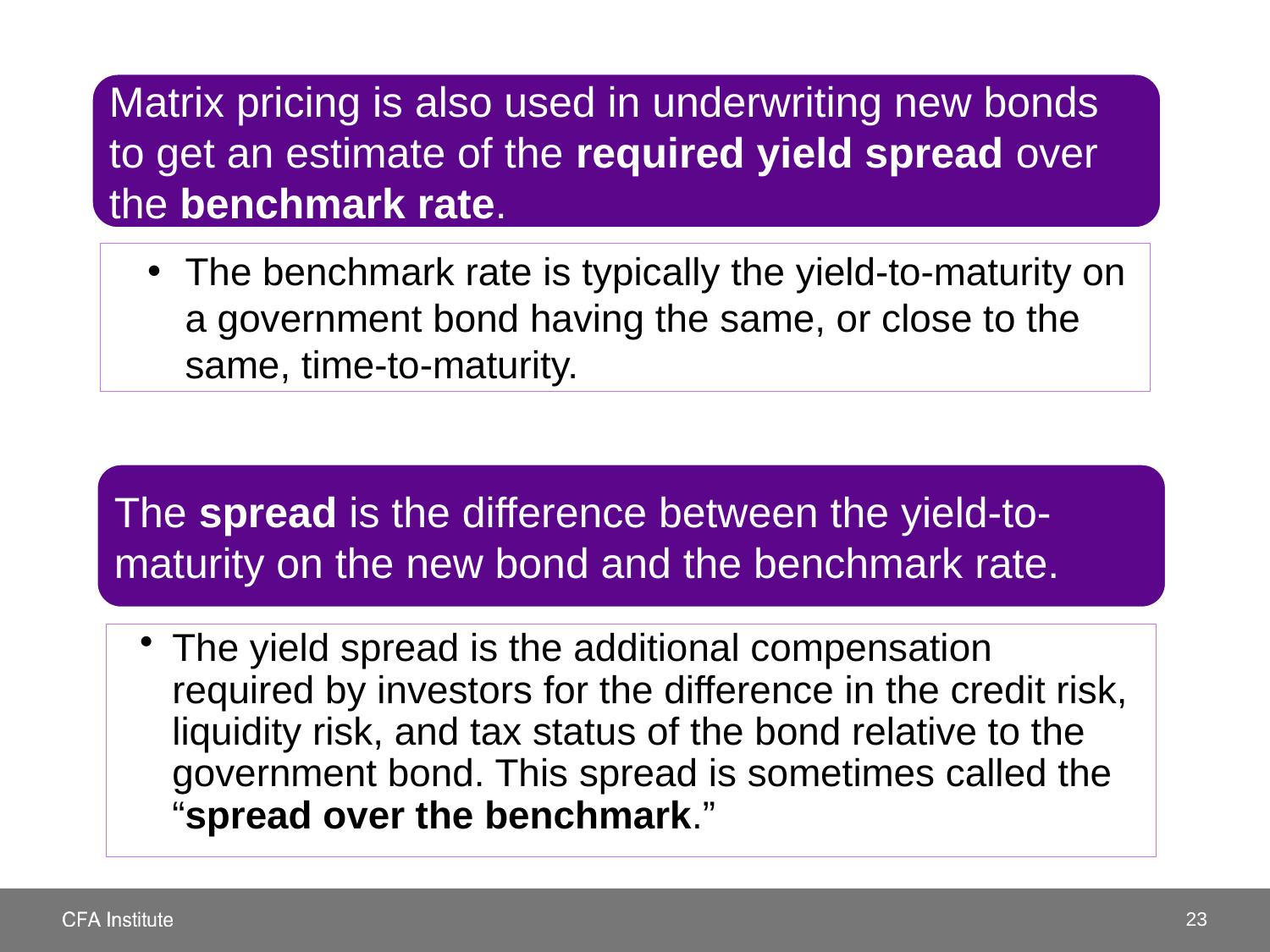

Matrix pricing is also used in underwriting new bonds to get an estimate of the required yield spread over the benchmark rate.
The benchmark rate is typically the yield-to-maturity on a government bond having the same, or close to the same, time-to-maturity.

The spread is the difference between the yield-to-maturity on the new bond and the benchmark rate.

The yield spread is the additional compensation required by investors for the difference in the credit risk, liquidity risk, and tax status of the bond relative to the government bond. This spread is sometimes called the “spread over the benchmark.”
23